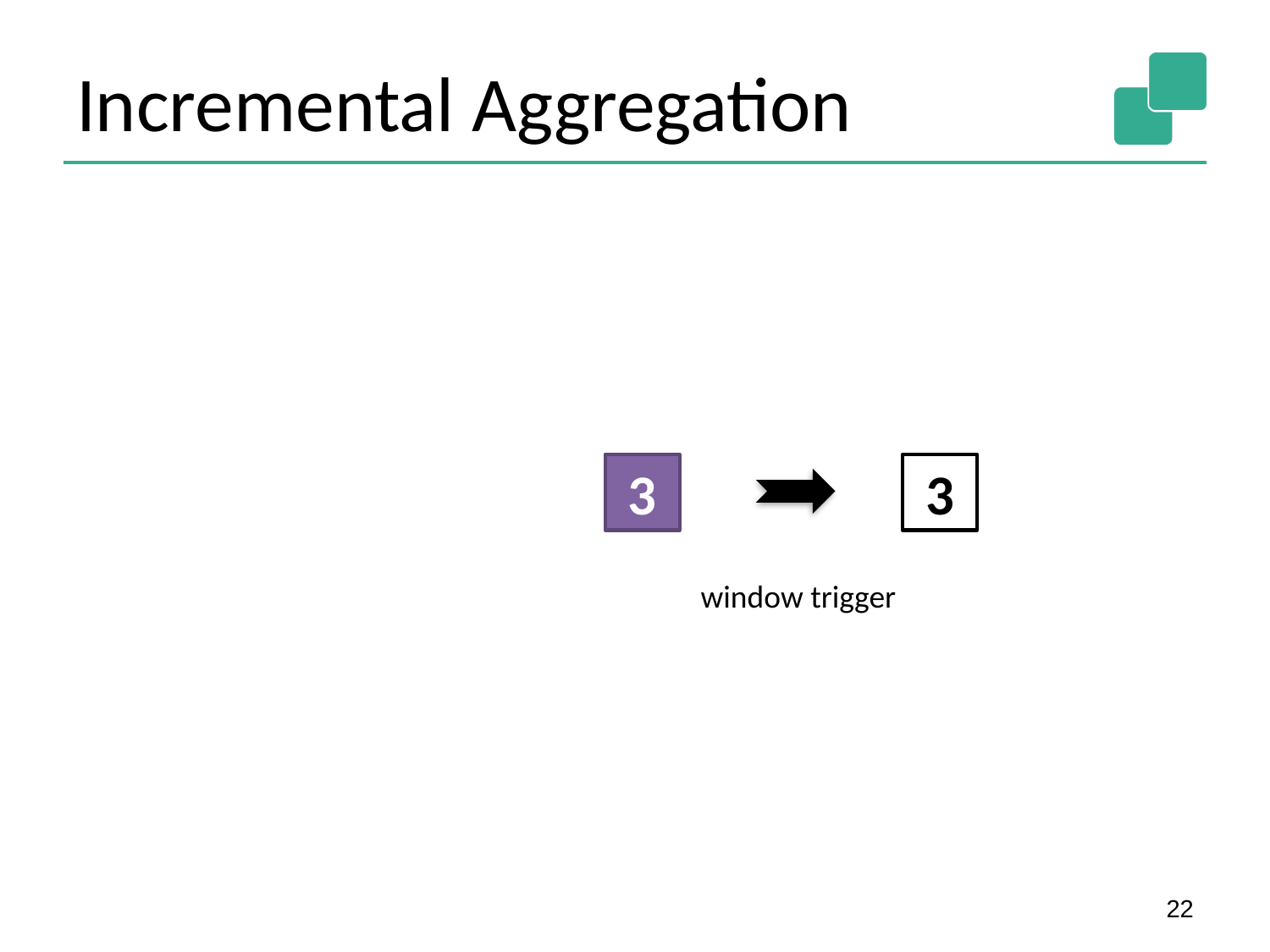

# Incremental Aggregation
3
3

window trigger
22